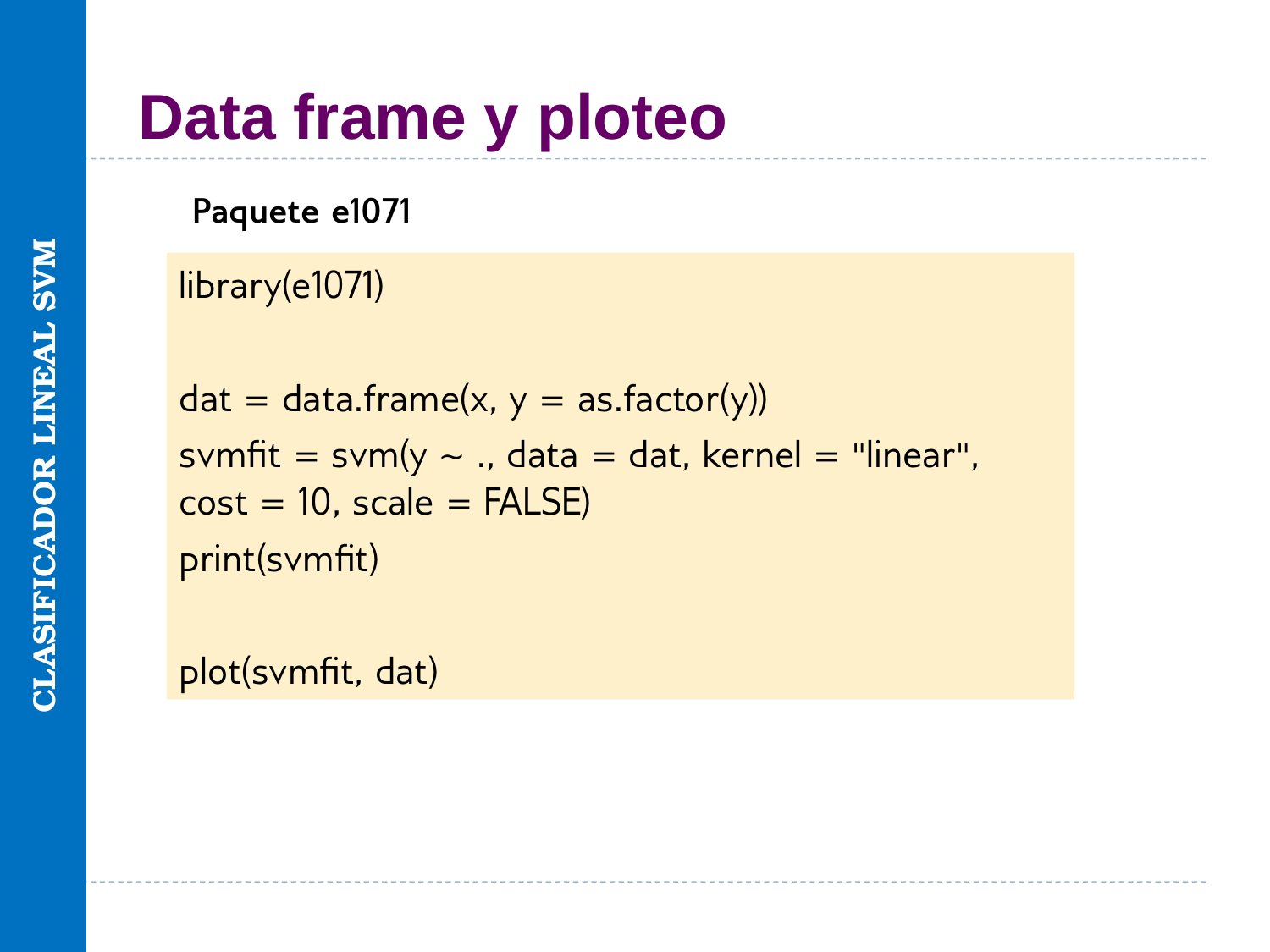

CLASIFICADOR LINEAL SVM
# Data frame y ploteo
Paquete e1071
library(e1071)

dat = data.frame(x, y = as.factor(y))
svmfit = svm(y ~ ., data = dat, kernel = "linear", cost = 10, scale = FALSE)
print(svmfit)

plot(svmfit, dat)